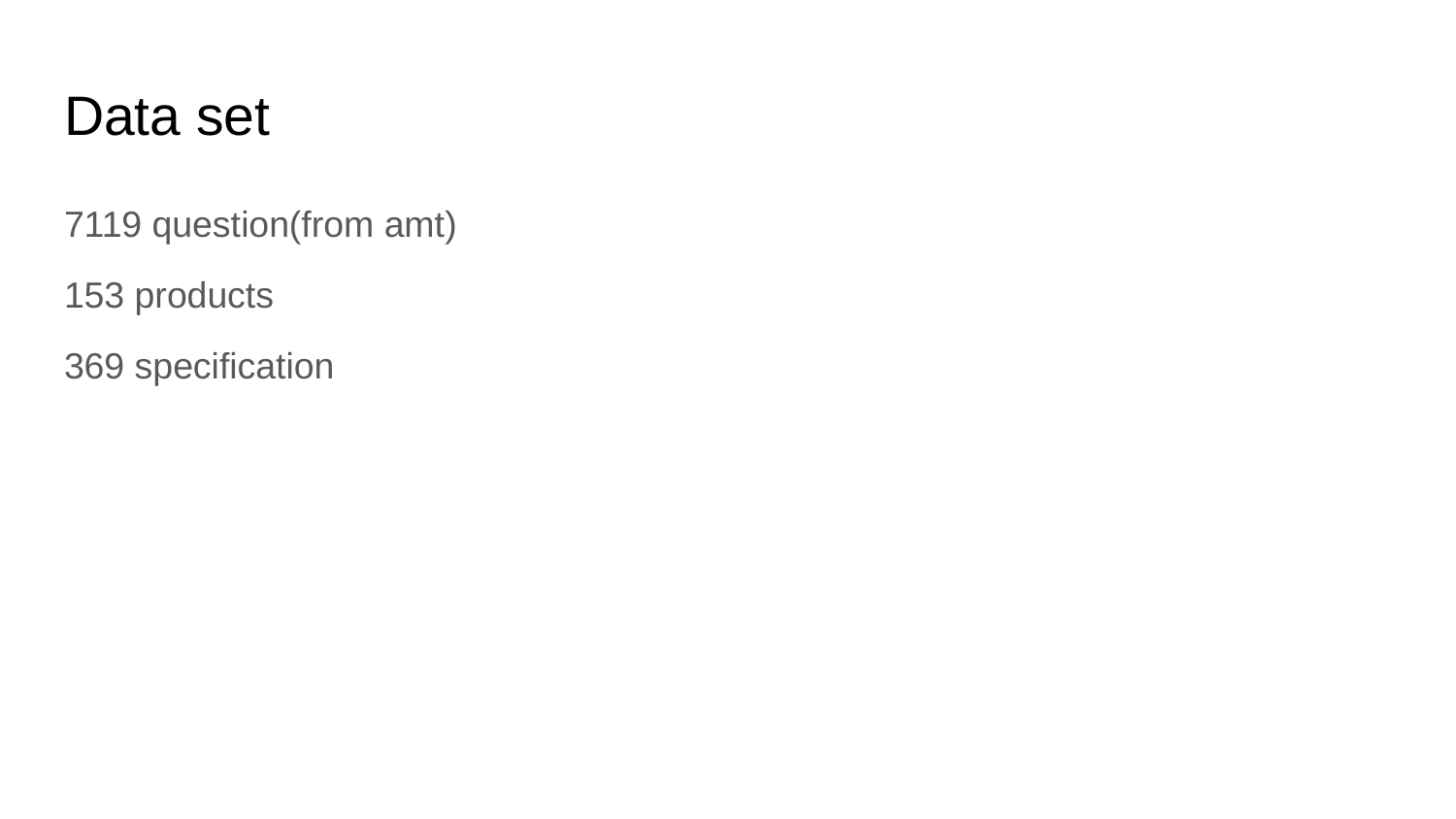

# Data set
7119 question(from amt)
153 products
369 specification